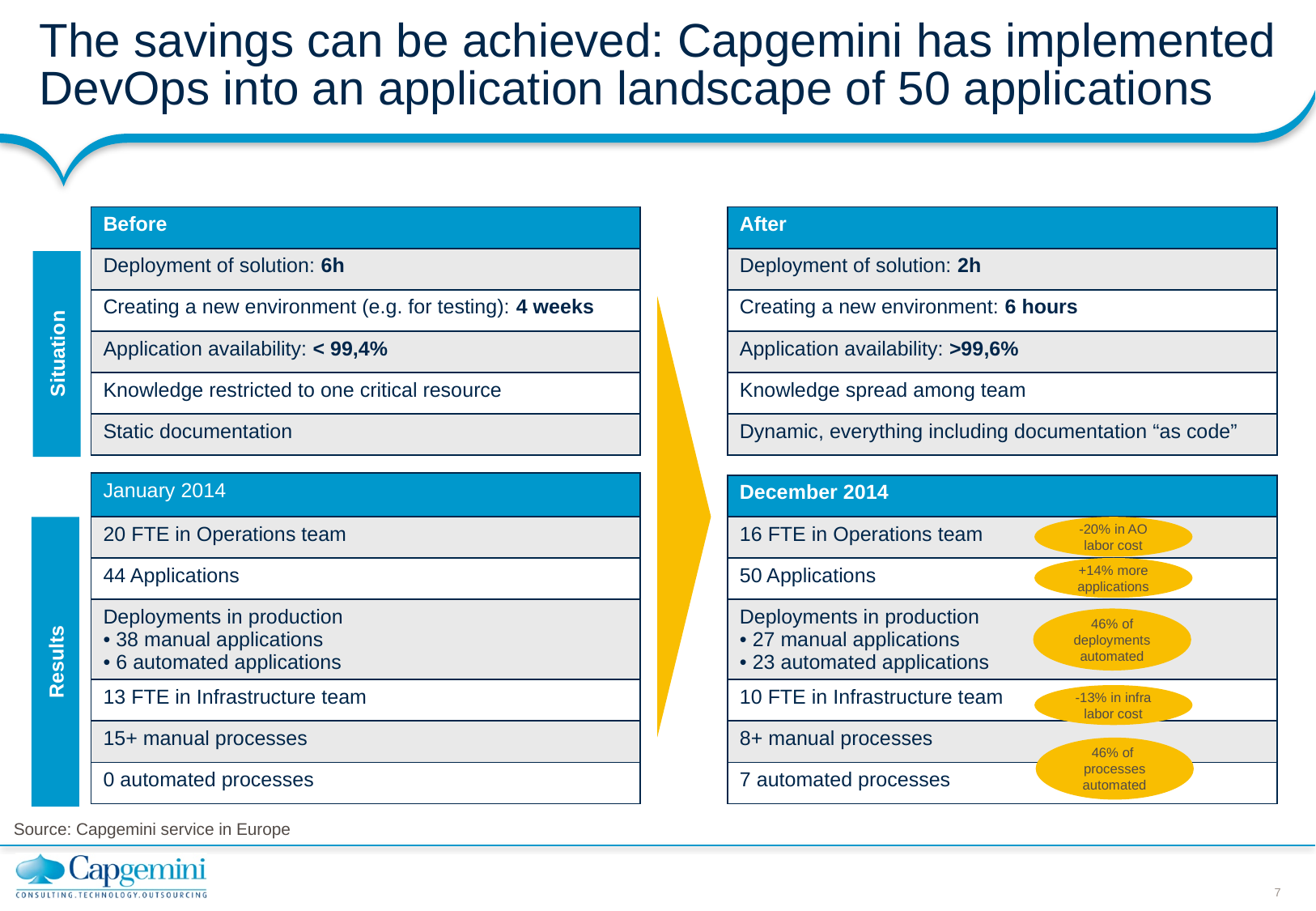

# The savings can be achieved: Capgemini has implemented DevOps into an application landscape of 50 applications
| Before |
| --- |
| Deployment of solution: 6h |
| Creating a new environment (e.g. for testing): 4 weeks |
| Application availability: < 99,4% |
| Knowledge restricted to one critical resource |
| Static documentation |
| After |
| --- |
| Deployment of solution: 2h |
| Creating a new environment: 6 hours |
| Application availability: >99,6% |
| Knowledge spread among team |
| Dynamic, everything including documentation “as code” |
Situation
| January 2014 |
| --- |
| 20 FTE in Operations team |
| 44 Applications |
| Deployments in production • 38 manual applications • 6 automated applications |
| 13 FTE in Infrastructure team |
| 15+ manual processes |
| 0 automated processes |
| December 2014 |
| --- |
| 16 FTE in Operations team |
| 50 Applications |
| Deployments in production • 27 manual applications • 23 automated applications |
| 10 FTE in Infrastructure team |
| 8+ manual processes |
| 7 automated processes |

-20% in AO
labor cost
+14% more applications
46% of deployments automated
Results
-13% in infra
labor cost
46% of
processes automated
Source: Capgemini service in Europe